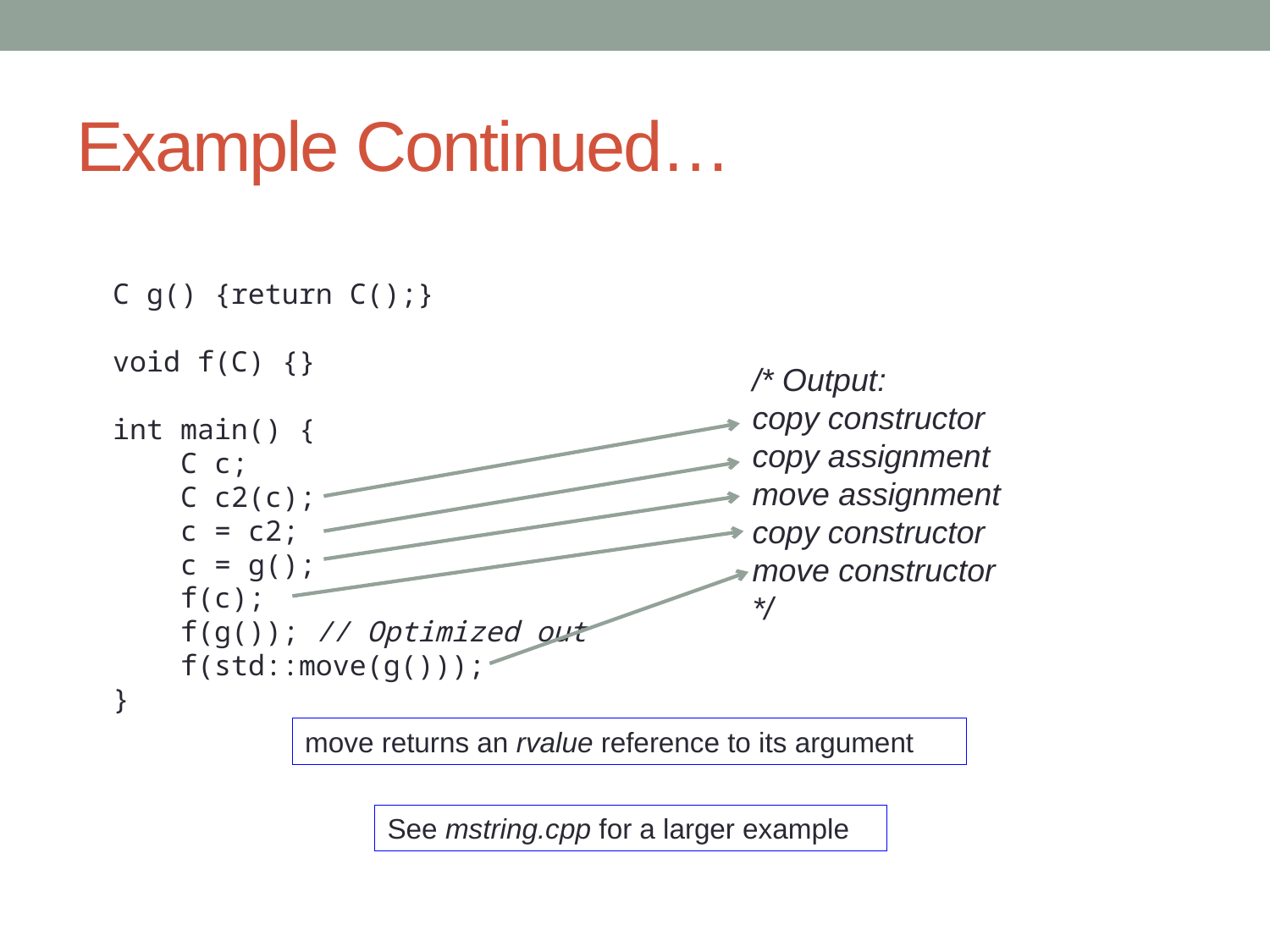

# Example Continued…
C g() {return C();}

void f(C) {}

int main() {
    C c;
    C c2(c);
    c = c2;
    c = g();
    f(c);
    f(g()); // Optimized out
    f(std::move(g()));
}

/* Output:
copy constructor
copy assignment
move assignment
copy constructor
move constructor
*/
move returns an rvalue reference to its argument
See mstring.cpp for a larger example